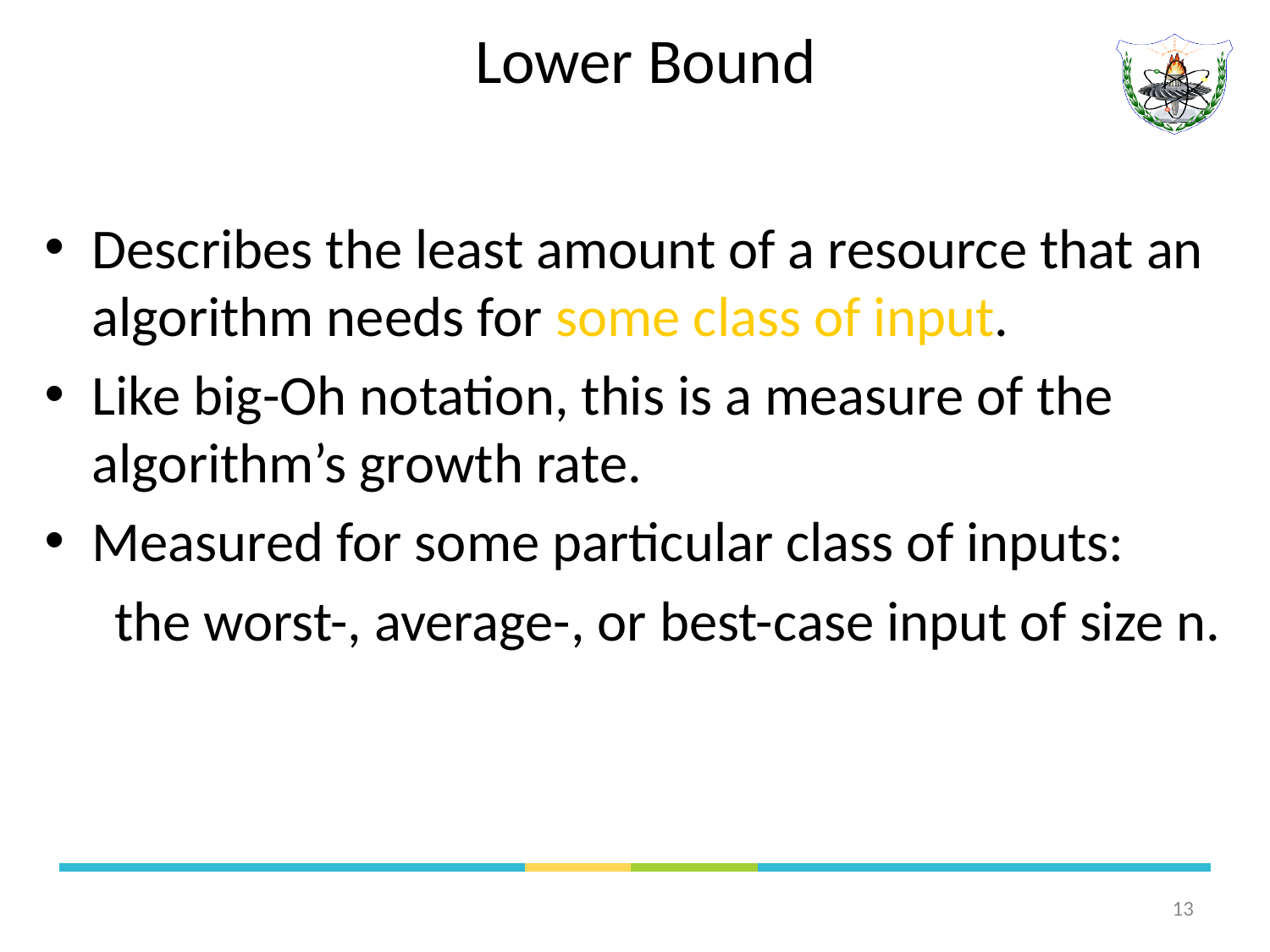

# Lower Bound

Describes the least amount of a resource that an algorithm needs for some class of input.
Like big-Oh notation, this is a measure of the algorithm’s growth rate.
Measured for some particular class of inputs:
    the worst-, average-, or best-case input of size n.
13